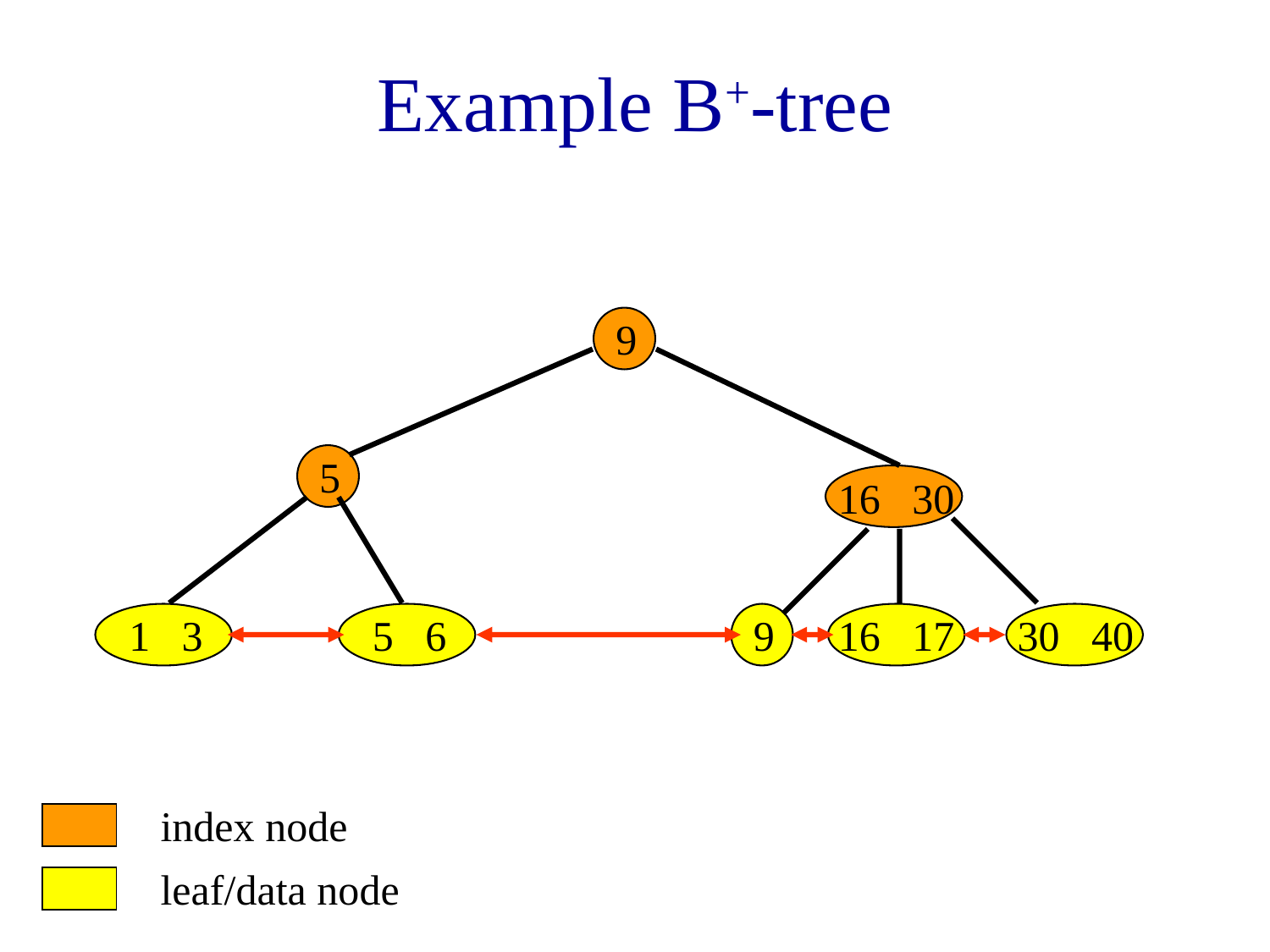

# Example B+-tree
9

5

16   30

1   3
5   6
9
16   17
30   40

index node

leaf/data node